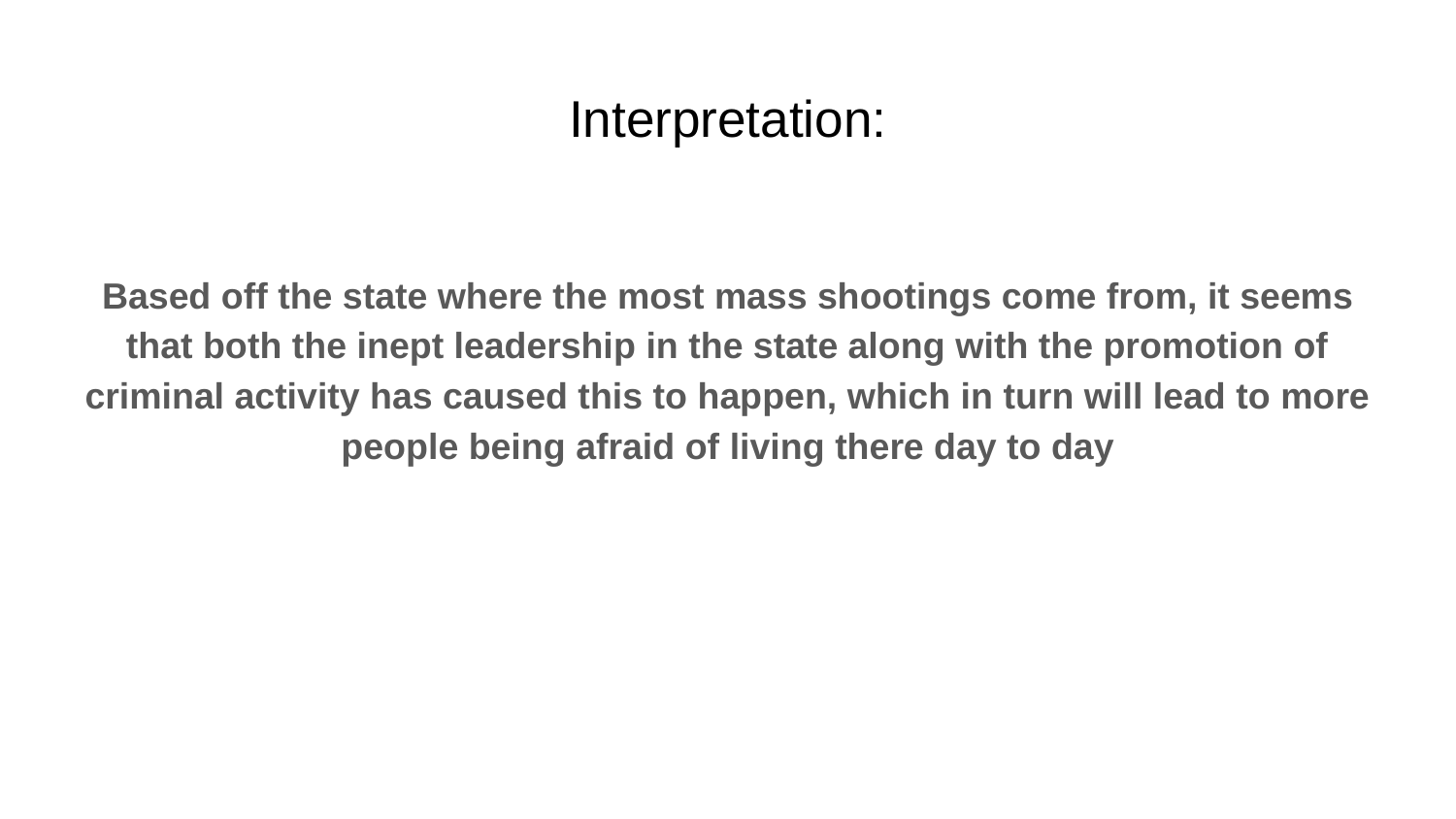

# Interpretation:

Based off the state where the most mass shootings come from, it seems that both the inept leadership in the state along with the promotion of criminal activity has caused this to happen, which in turn will lead to more people being afraid of living there day to day